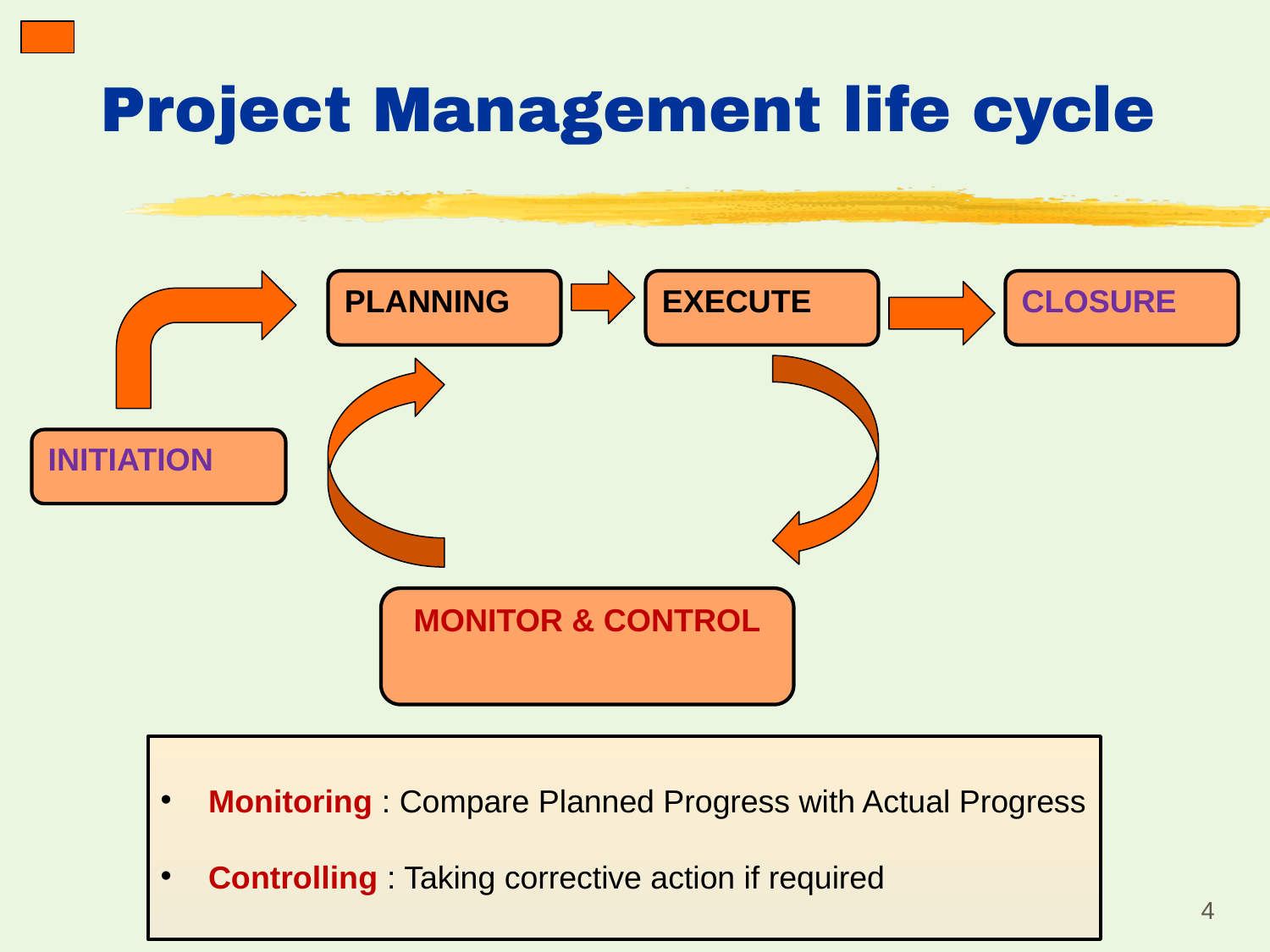

# Project Management life cycle

PLANNING

EXECUTE
CLOSURE

INITIATION
MONITOR & CONTROL

  Monitoring : Compare Planned Progress with Actual Progress

  Controlling : Taking corrective action if required

4